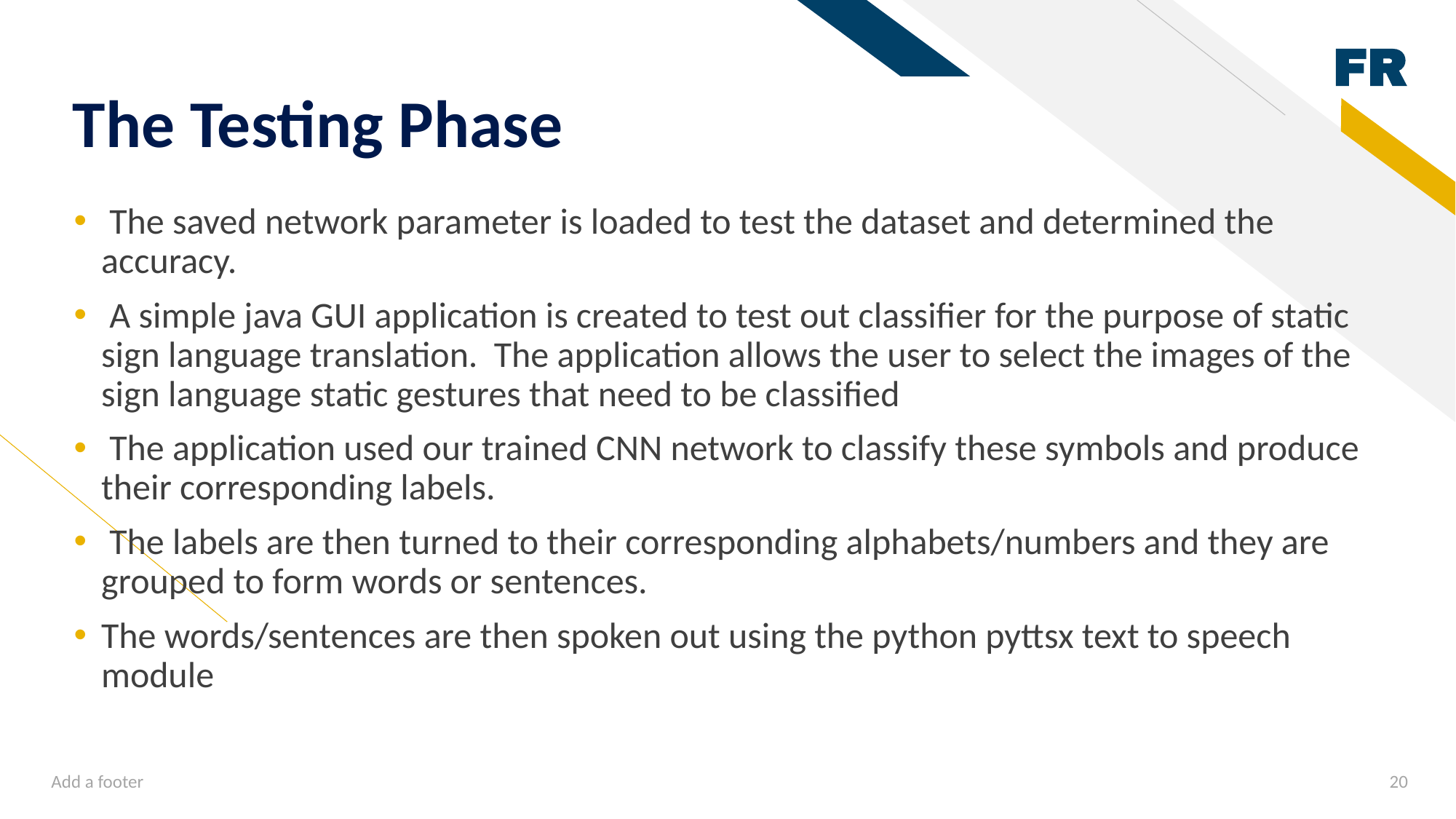

# The Testing Phase
 The saved network parameter is loaded to test the dataset and determined the accuracy.
 A simple java GUI application is created to test out classifier for the purpose of static sign language translation.  The application allows the user to select the images of the sign language static gestures that need to be classified
 The application used our trained CNN network to classify these symbols and produce their corresponding labels.
 The labels are then turned to their corresponding alphabets/numbers and they are grouped to form words or sentences.
The words/sentences are then spoken out using the python pyttsx text to speech module
Add a footer
20